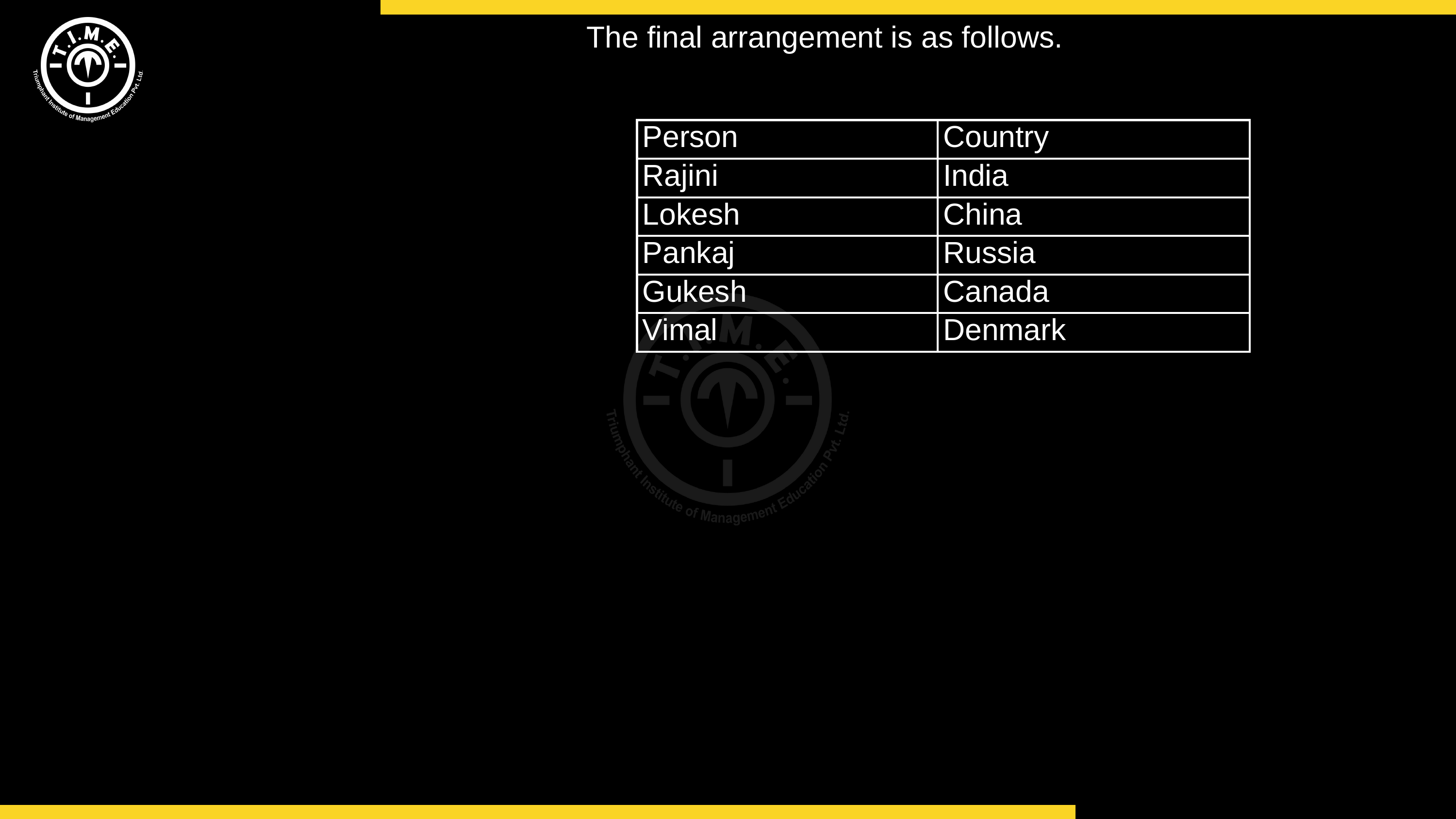

The final arrangement is as follows.

| Person | Country |
| --- | --- |
| Rajini | India |
| Lokesh | China |
| Pankaj | Russia |
| Gukesh | Canada |
| Vimal | Denmark |